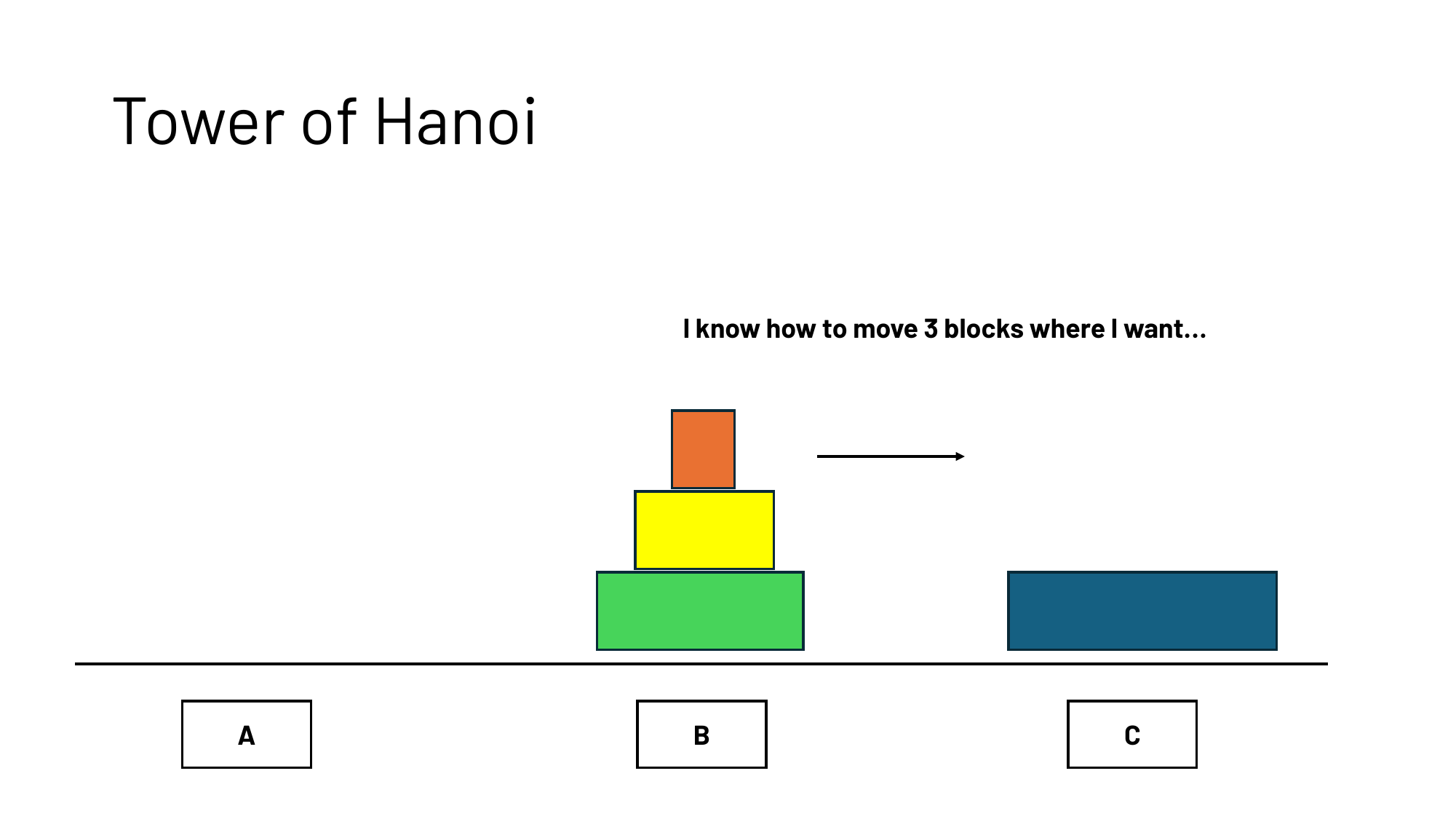

# Tower of Hanoi
I know how to move 3 blocks where I want…

A
B
C